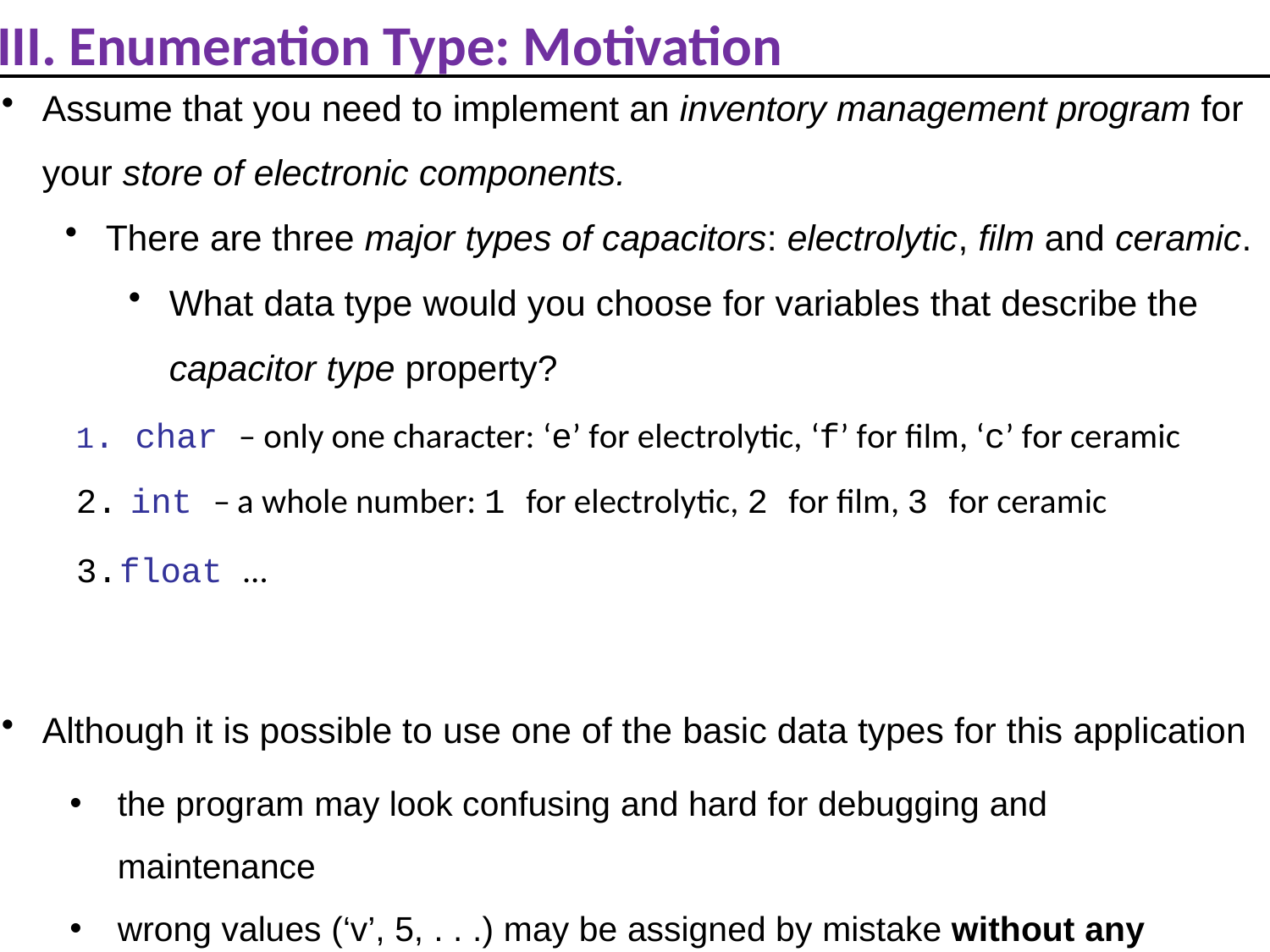

# III. Enumeration Type: Motivation
Assume that you need to implement an inventory management program for your store of electronic components.
There are three major types of capacitors: electrolytic, film and ceramic.
What data type would you choose for variables that describe the capacitor type property?
1. char – only one character: ‘e’ for electrolytic, ‘f’ for film, ‘c’ for ceramic
int –a whole number: 1 for electrolytic, 2 for film, 3 for ceramic
float …

Although it is possible to use one of the basic data types for this application
the program may look confusing and hard for debugging and maintenance
wrong values (‘v’, 5, . . .) may be assigned by mistake without any warnings or error messages